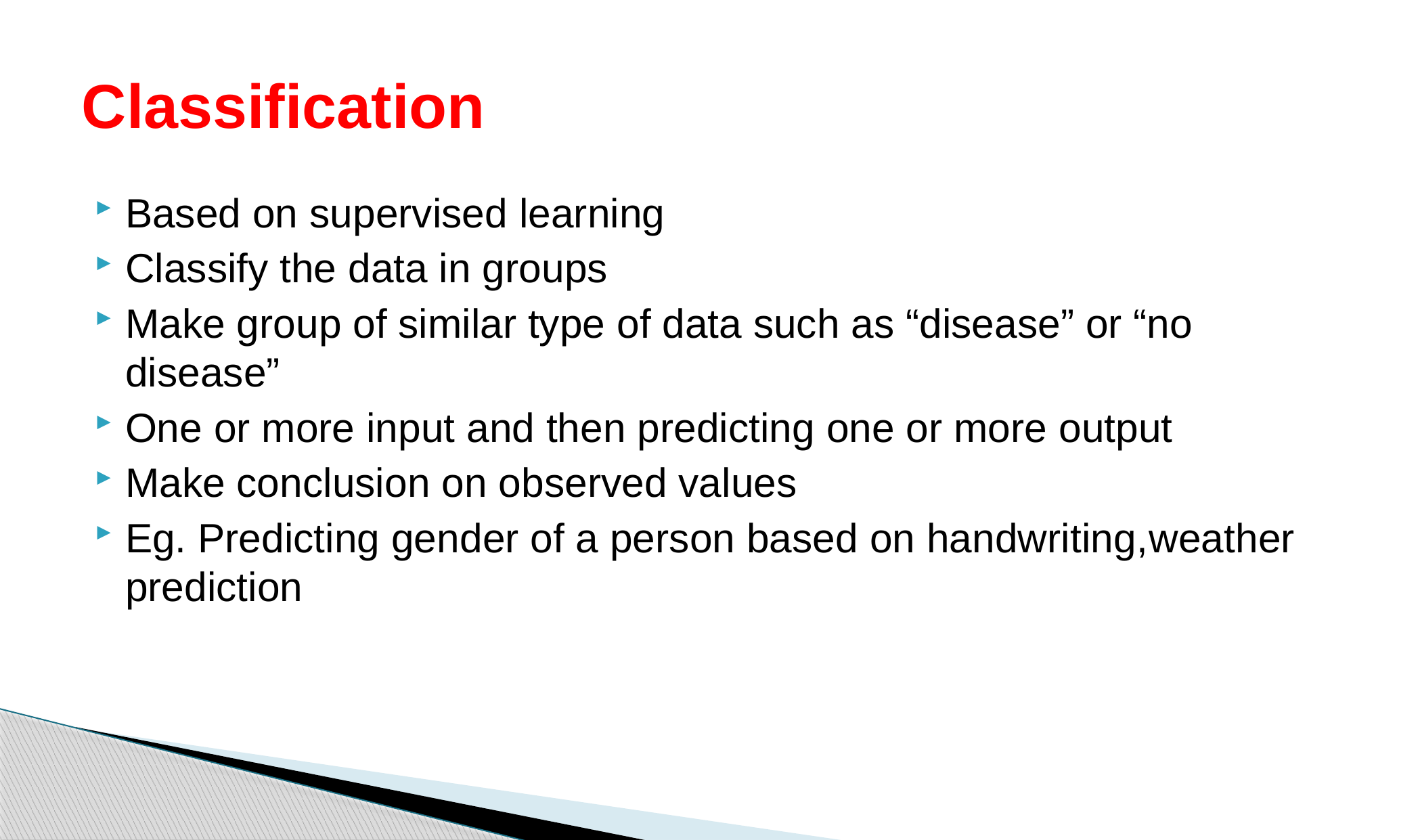

# Classification
Based on supervised learning
Classify the data in groups
Make group of similar type of data such as “disease” or “no disease”
One or more input and then predicting one or more output
Make conclusion on observed values
Eg. Predicting gender of a person based on handwriting,weather prediction